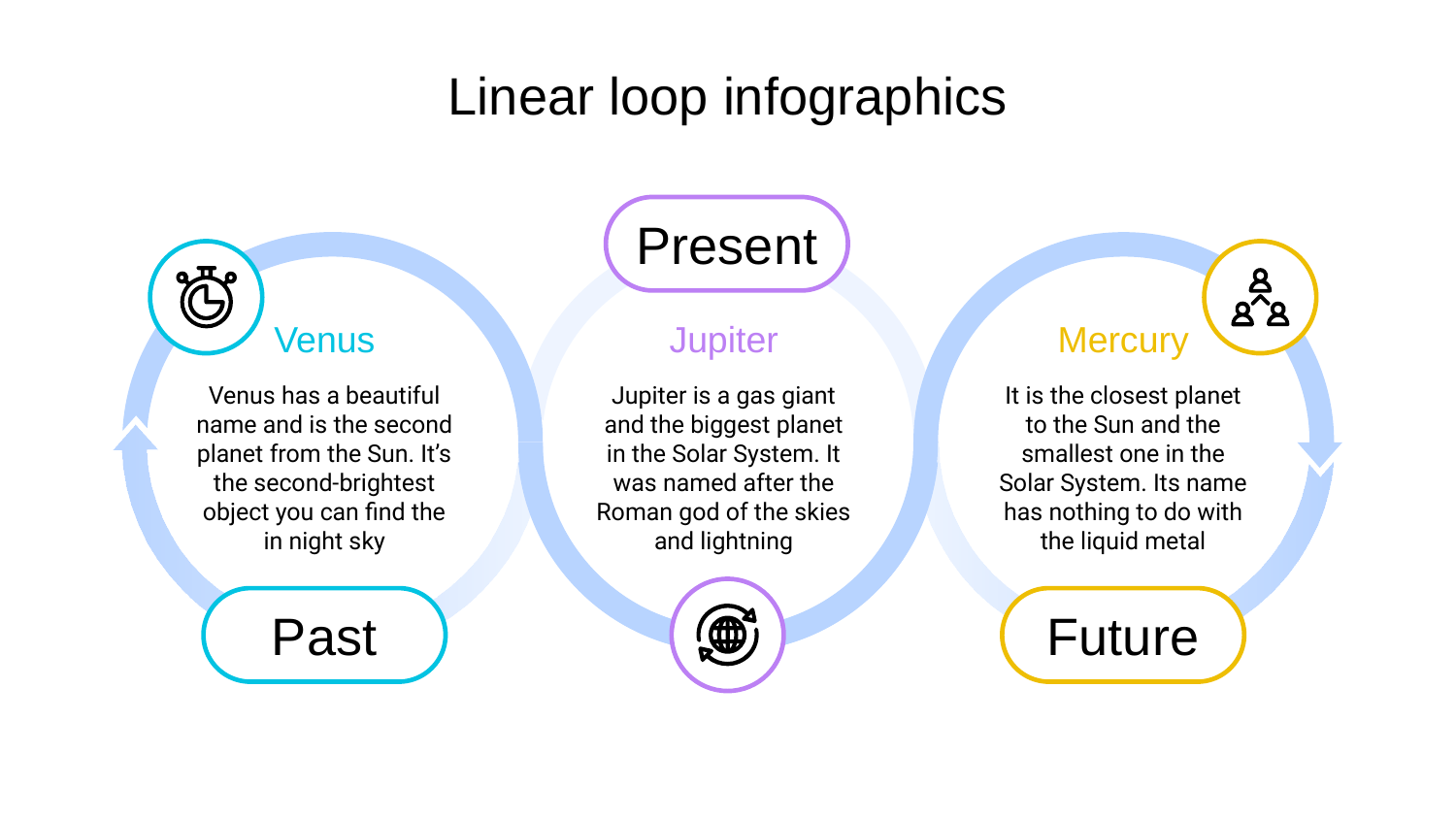

# Linear loop infographics
Present
Jupiter
Jupiter is a gas giant and the biggest planet in the Solar System. It was named after the Roman god of the skies and lightning

Venus
Venus has a beautiful name and is the second planet from the Sun. It’s the second-brightest object you can find the in night sky
Past
Mercury
It is the closest planet to the Sun and the smallest one in the Solar System. Its name has nothing to do with the liquid metal
Future